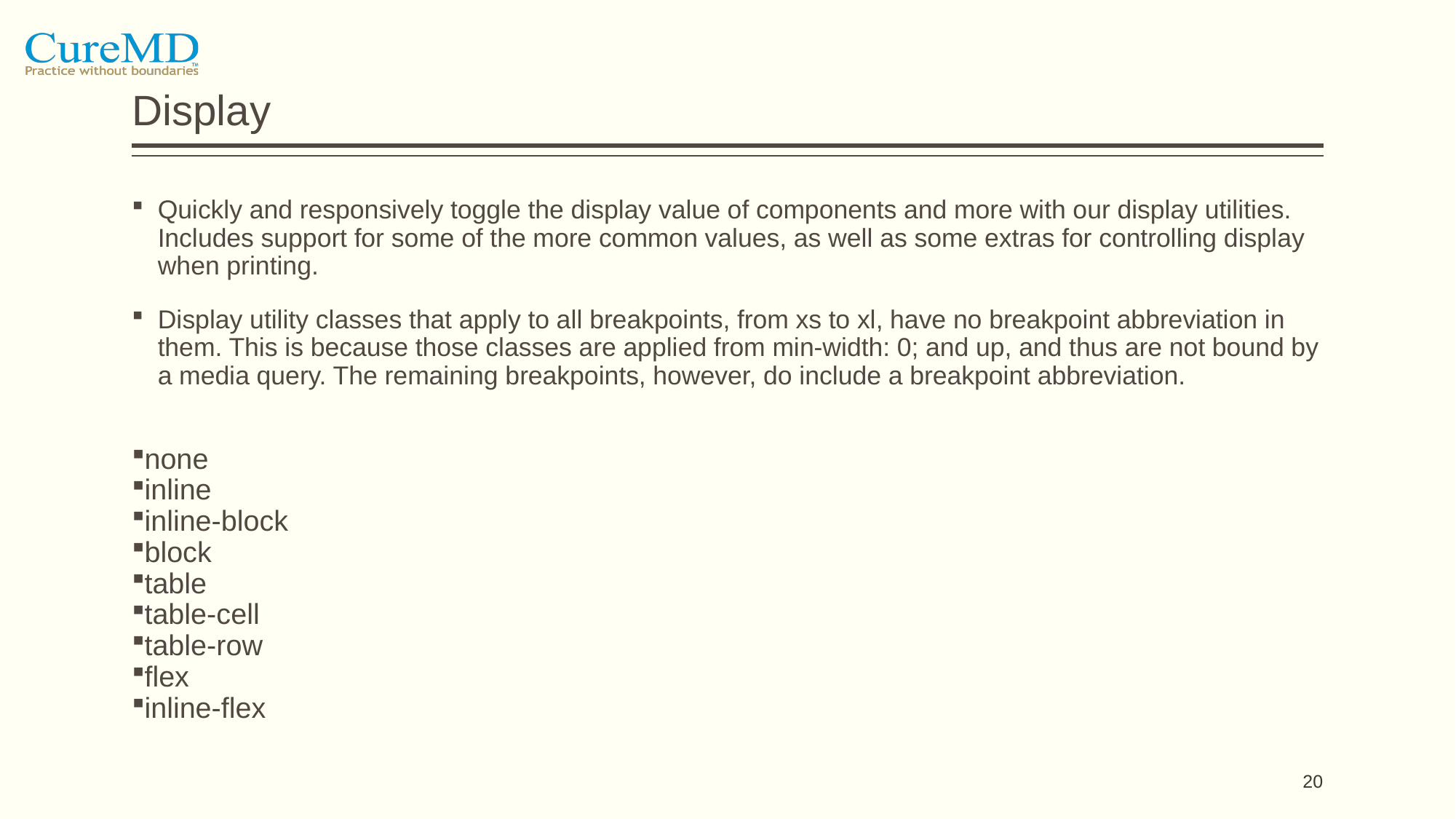

# Display
Quickly and responsively toggle the display value of components and more with our display utilities. Includes support for some of the more common values, as well as some extras for controlling display when printing.
Display utility classes that apply to all breakpoints, from xs to xl, have no breakpoint abbreviation in them. This is because those classes are applied from min-width: 0; and up, and thus are not bound by a media query. The remaining breakpoints, however, do include a breakpoint abbreviation.

none
inline
inline-block
block
table
table-cell
table-row
flex
inline-flex

20